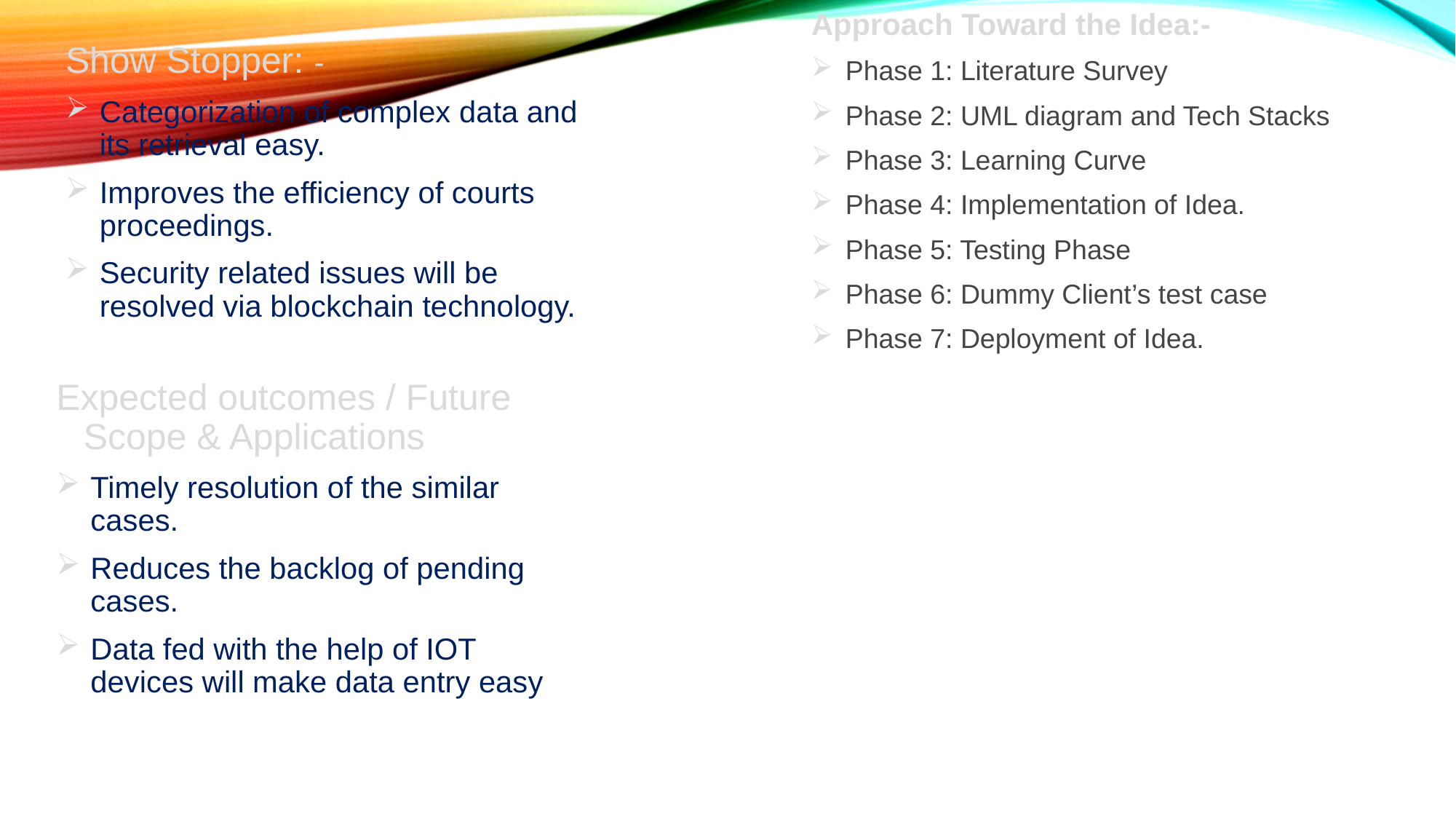

Approach Toward the Idea:-
Phase 1: Literature Survey
Phase 2: UML diagram and Tech Stacks
Phase 3: Learning Curve
Phase 4: Implementation of Idea.
Phase 5: Testing Phase
Phase 6: Dummy Client’s test case
Phase 7: Deployment of Idea.

Show Stopper: -
Categorization of complex data and its retrieval easy.
Improves the efficiency of courts proceedings.
Security related issues will be resolved via blockchain technology.

Expected outcomes / Future  Scope & Applications
Timely resolution of the similar cases.
Reduces the backlog of pending cases.
Data fed with the help of IOT devices will make data entry easy